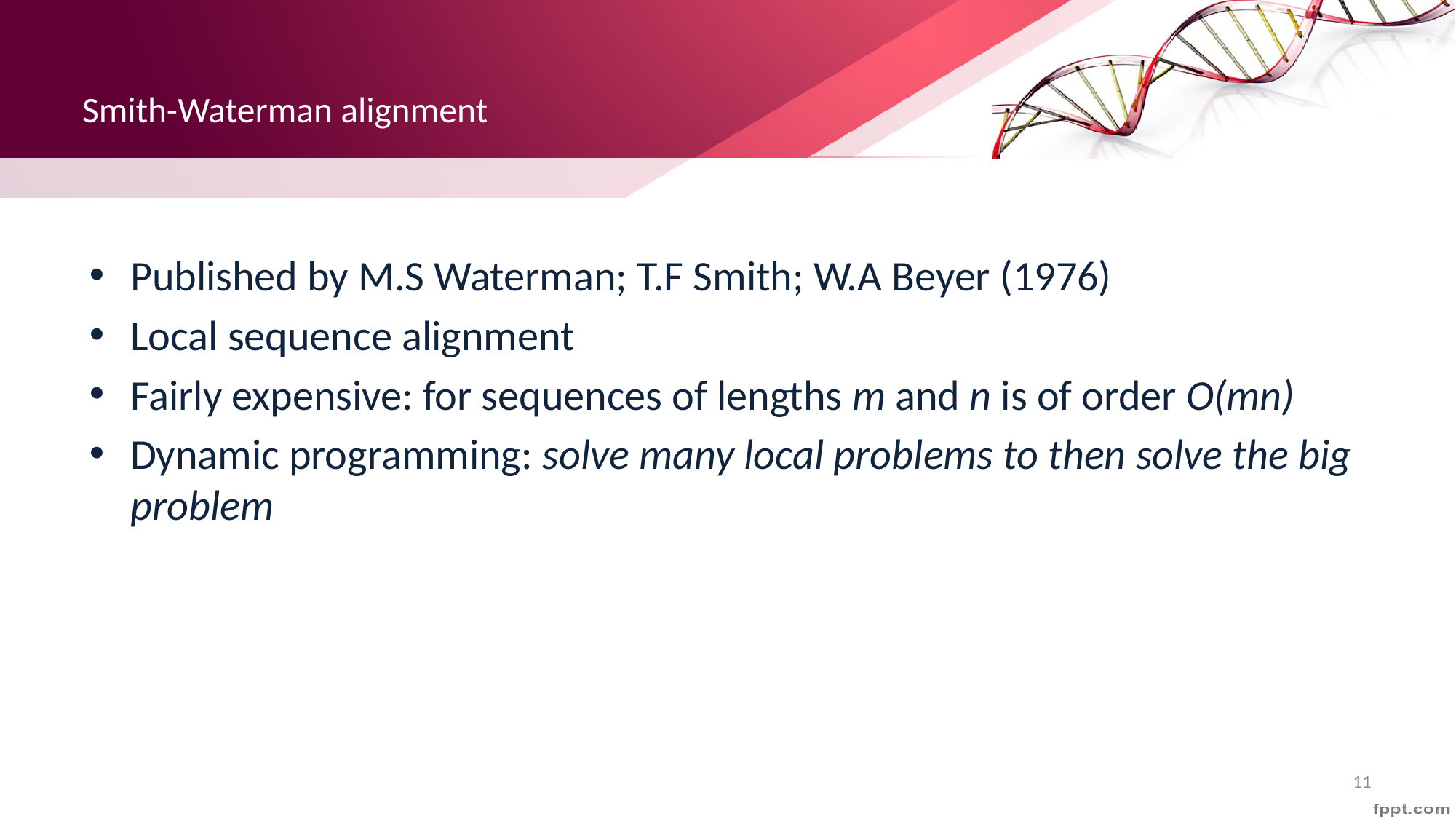

# Smith-Waterman alignment
Published by M.S Waterman; T.F Smith; W.A Beyer (1976)
Local sequence alignment
Fairly expensive: for sequences of lengths m and n is of order O(mn)
Dynamic programming: solve many local problems to then solve the big problem

11